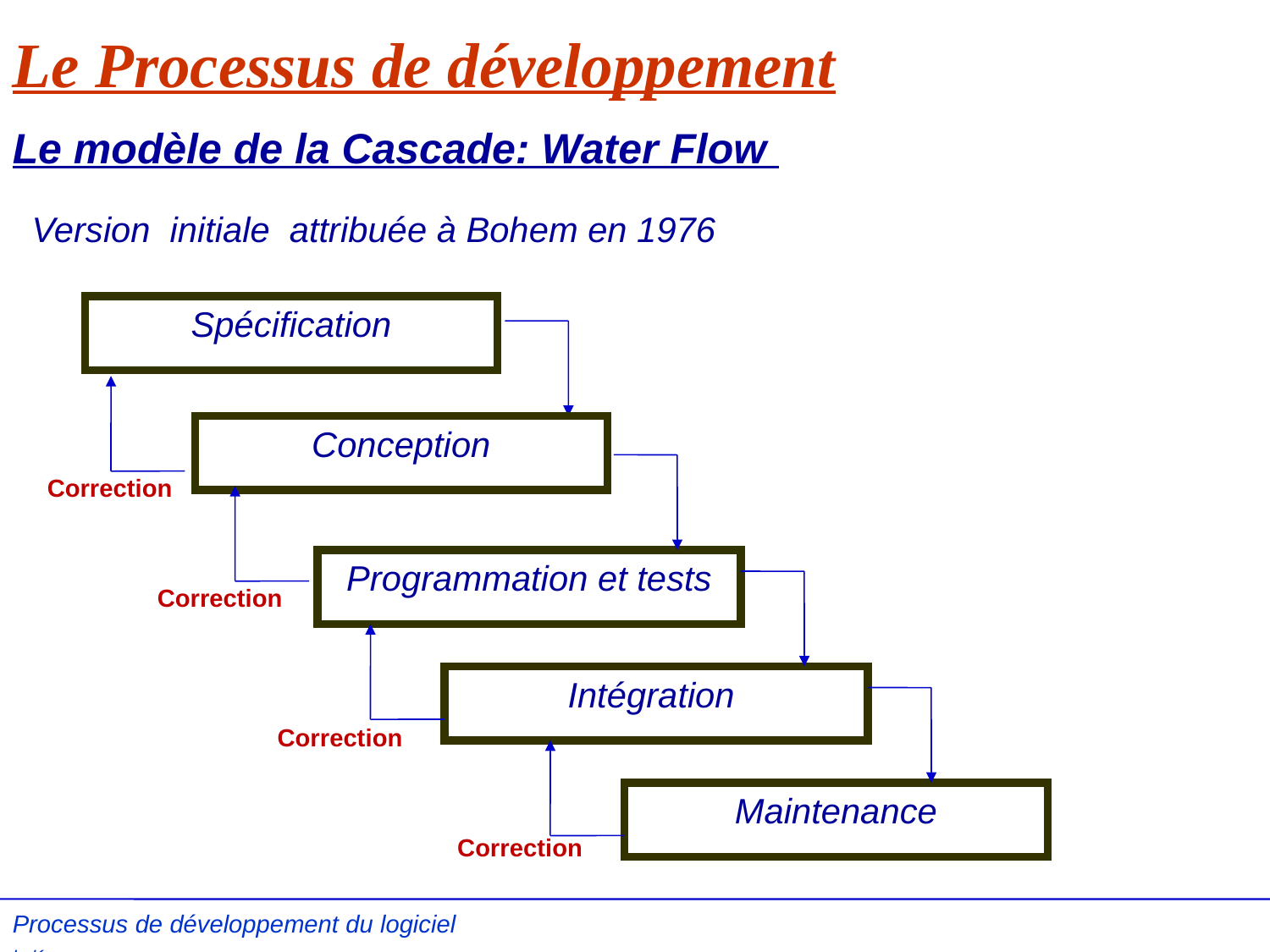

# Le Processus de développement
Le modèle de la Cascade: Water Flow
Version  initiale  attribuée à Bohem en 1976
Spécification

Conception

Correction

Programmation et tests

Correction

Intégration

Correction

Maintenance

Correction

Processus de développement du logiciel                                                                                                            L .Kzaz